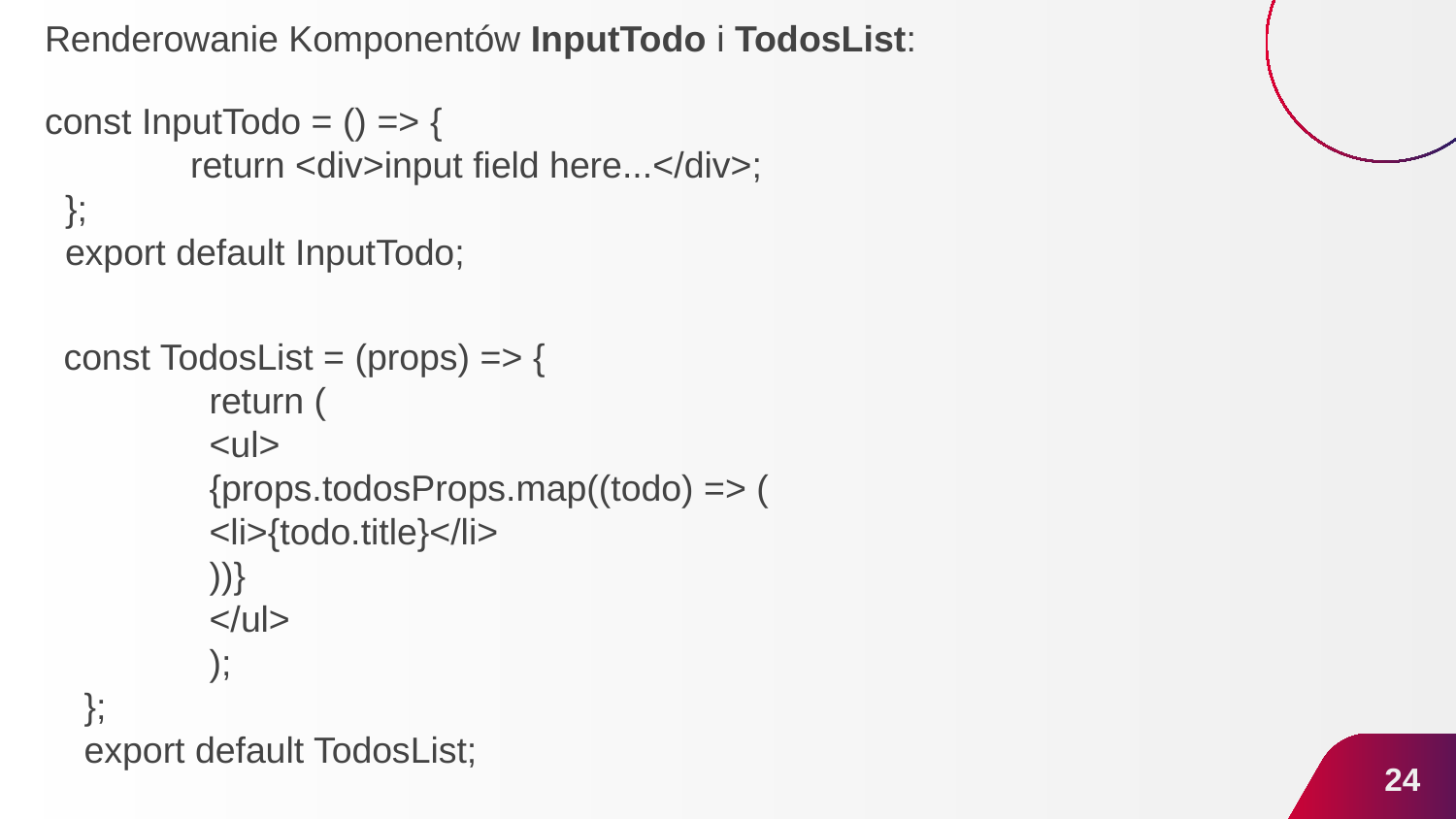

Renderowanie Komponentów InputTodo i TodosList:
const InputTodo = () => {
	return <div>input field here...</div>;
  };
  export default InputTodo;
const TodosList = (props) => {
	return (
  	<ul>
    	{props.todosProps.map((todo) => (
      	<li>{todo.title}</li>
    	))}
  	</ul>
	);
  };
  export default TodosList;
24